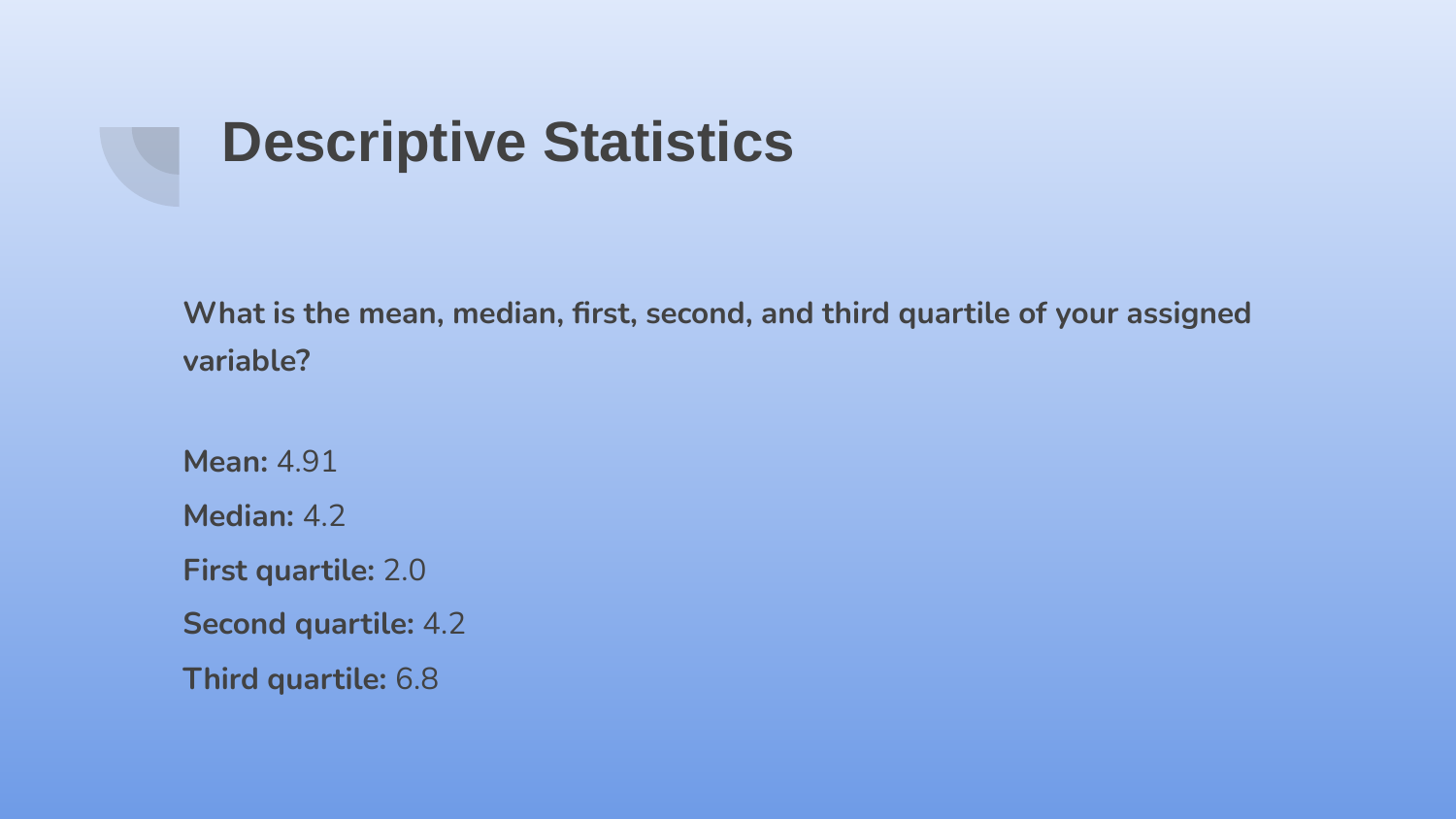

# Descriptive Statistics
What is the mean, median, first, second, and third quartile of your assigned variable?

Mean: 4.91
Median: 4.2
First quartile: 2.0
Second quartile: 4.2
Third quartile: 6.8